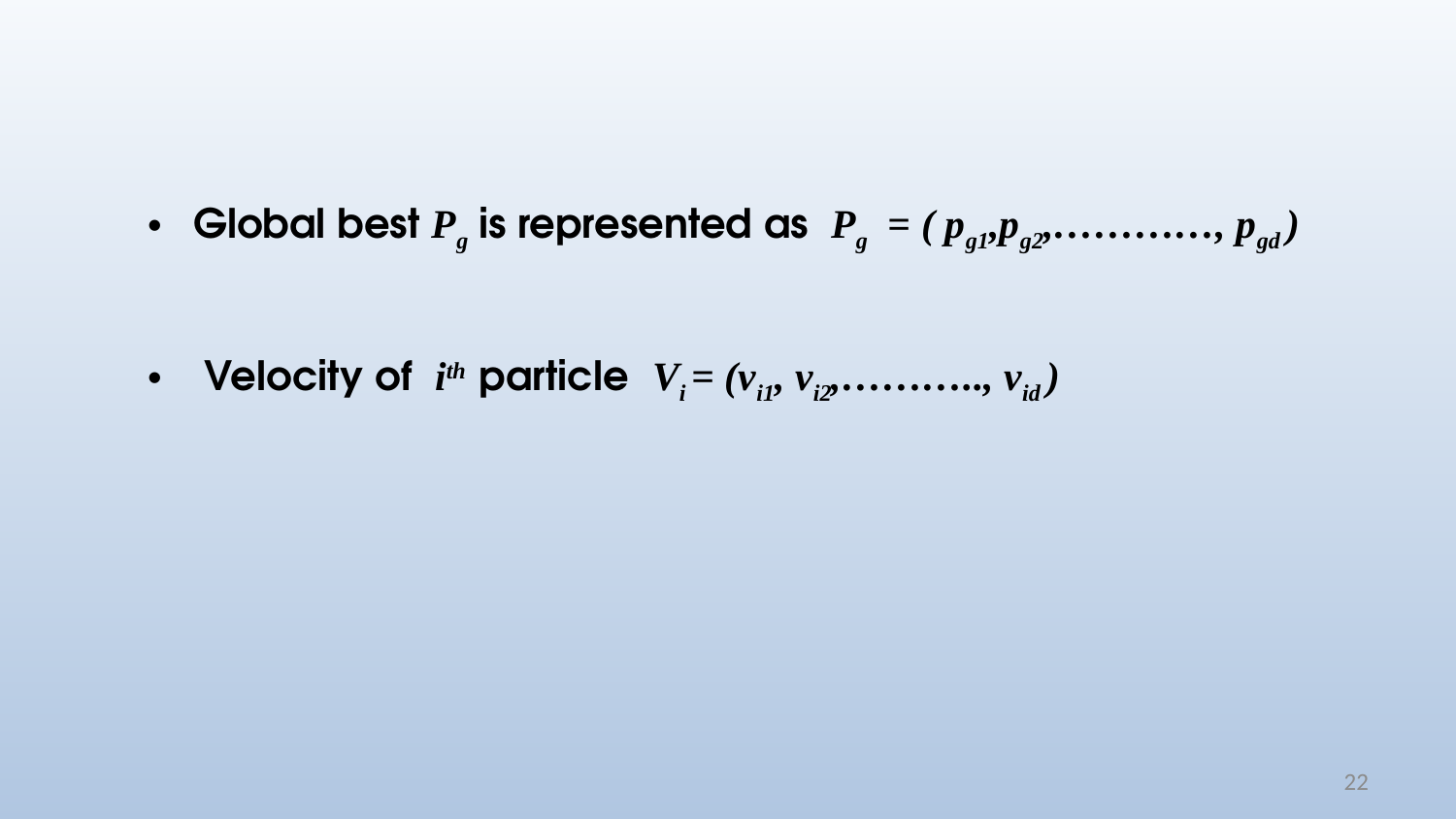

Global best Pg is represented as  Pg  = ( pg1,pg2,…………, pgd )

 Velocity of  ith  particle  Vi = (vi1, vi2,……….., vid )
22